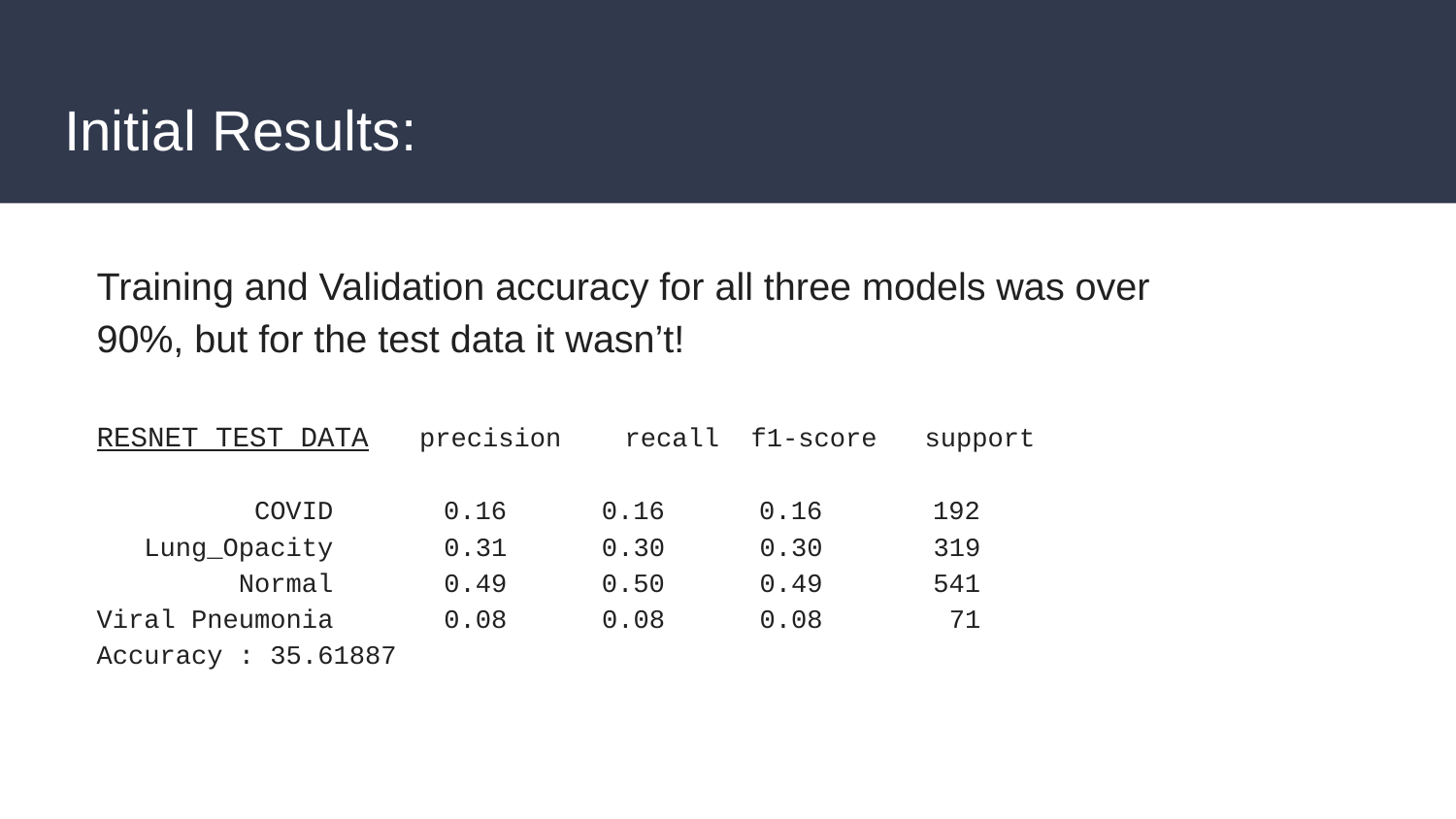

# Initial Results:
Training and Validation accuracy for all three models was over 90%, but for the test data it wasn’t!

RESNET TEST DATA   precision    recall  f1-score   support

          COVID       0.16      0.16      0.16       192
   Lung_Opacity       0.31      0.30      0.30       319
         Normal       0.49      0.50      0.49       541
Viral Pneumonia       0.08      0.08      0.08        71
Accuracy : 35.61887